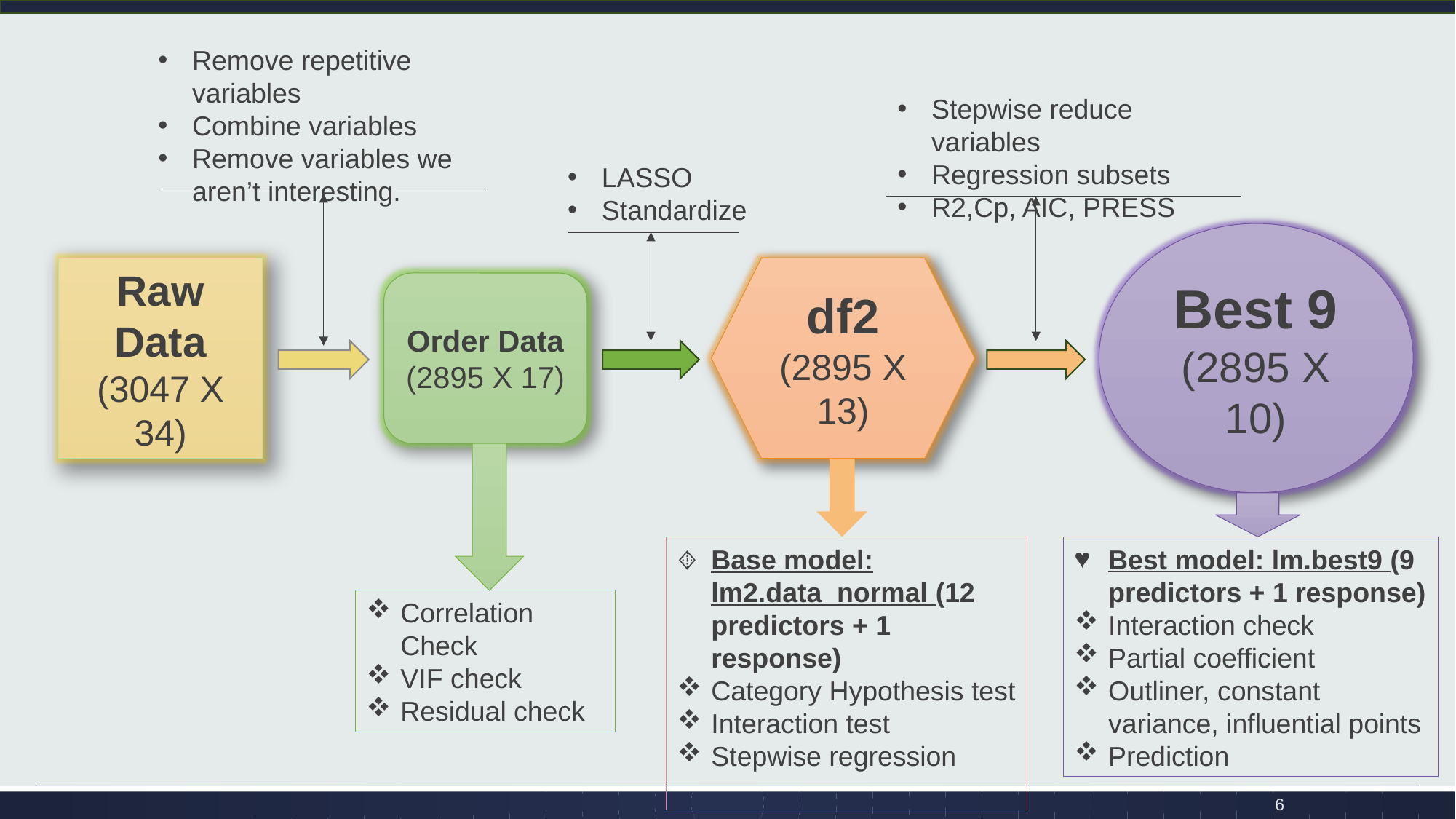

Remove repetitive variables
Combine variables
Remove variables we aren’t interesting.
Stepwise reduce variables
Regression subsets
R2,Cp, AIC, PRESS
LASSO
Standardize
Best 9
(2895 X 10)
Raw Data
(3047 X 34)
df2
(2895 X 13)
Order Data
(2895 X 17)

Best model: lm.best9 (9 predictors + 1 response)
Interaction check
Partial coefficient
Outliner, constant variance, influential points
Prediction
Base model: lm2.data_normal (12 predictors + 1 response)
Category Hypothesis test
Interaction test
Stepwise regression

Correlation Check
VIF check
Residual check
6